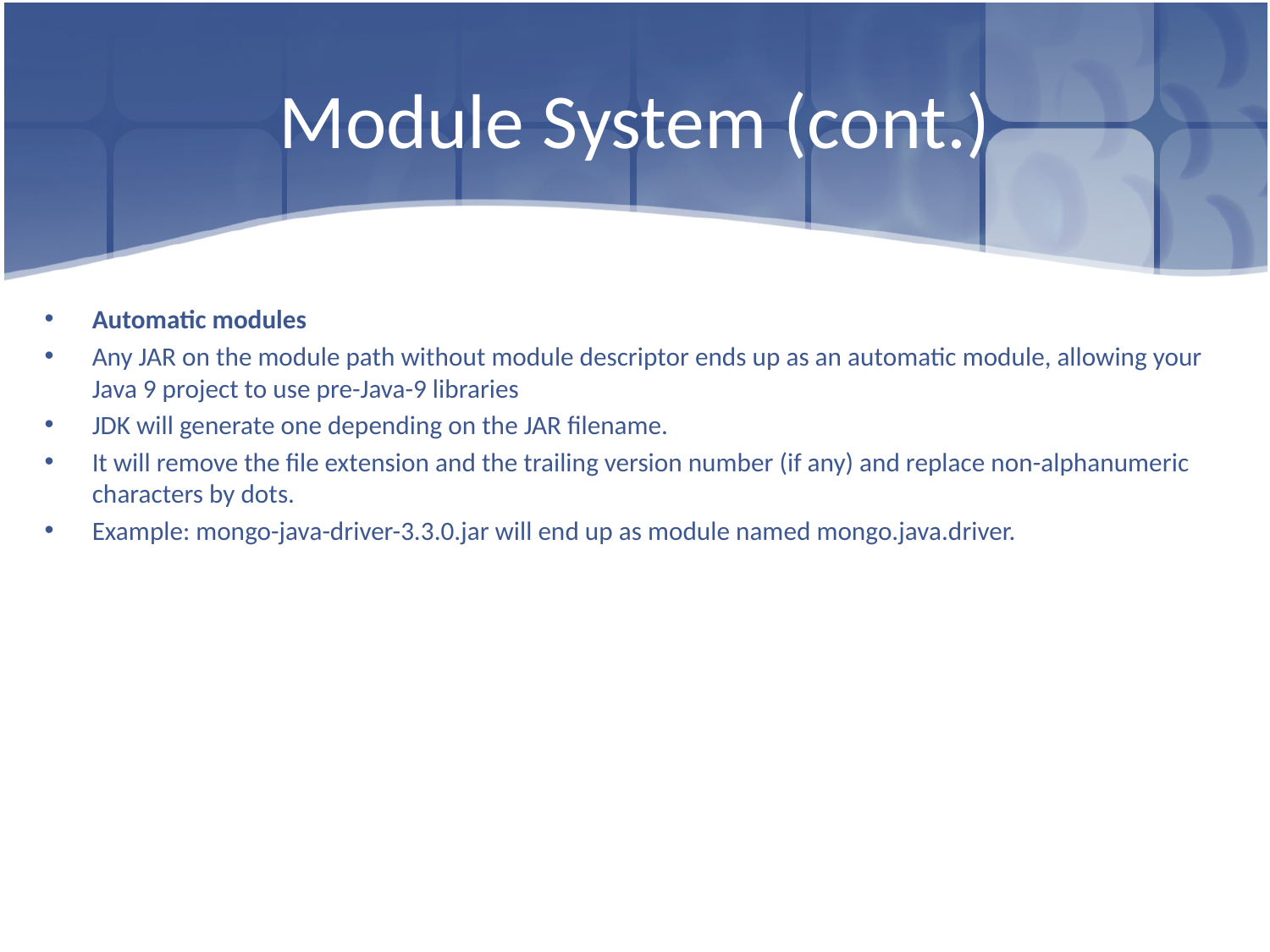

# Module System (cont.)
Automatic modules
Any JAR on the module path without module descriptor ends up as an automatic module, allowing your Java 9 project to use pre-Java-9 libraries
JDK will generate one depending on the JAR filename.
It will remove the file extension and the trailing version number (if any) and replace non-alphanumeric characters by dots.
Example: mongo-java-driver-3.3.0.jar will end up as module named mongo.java.driver.